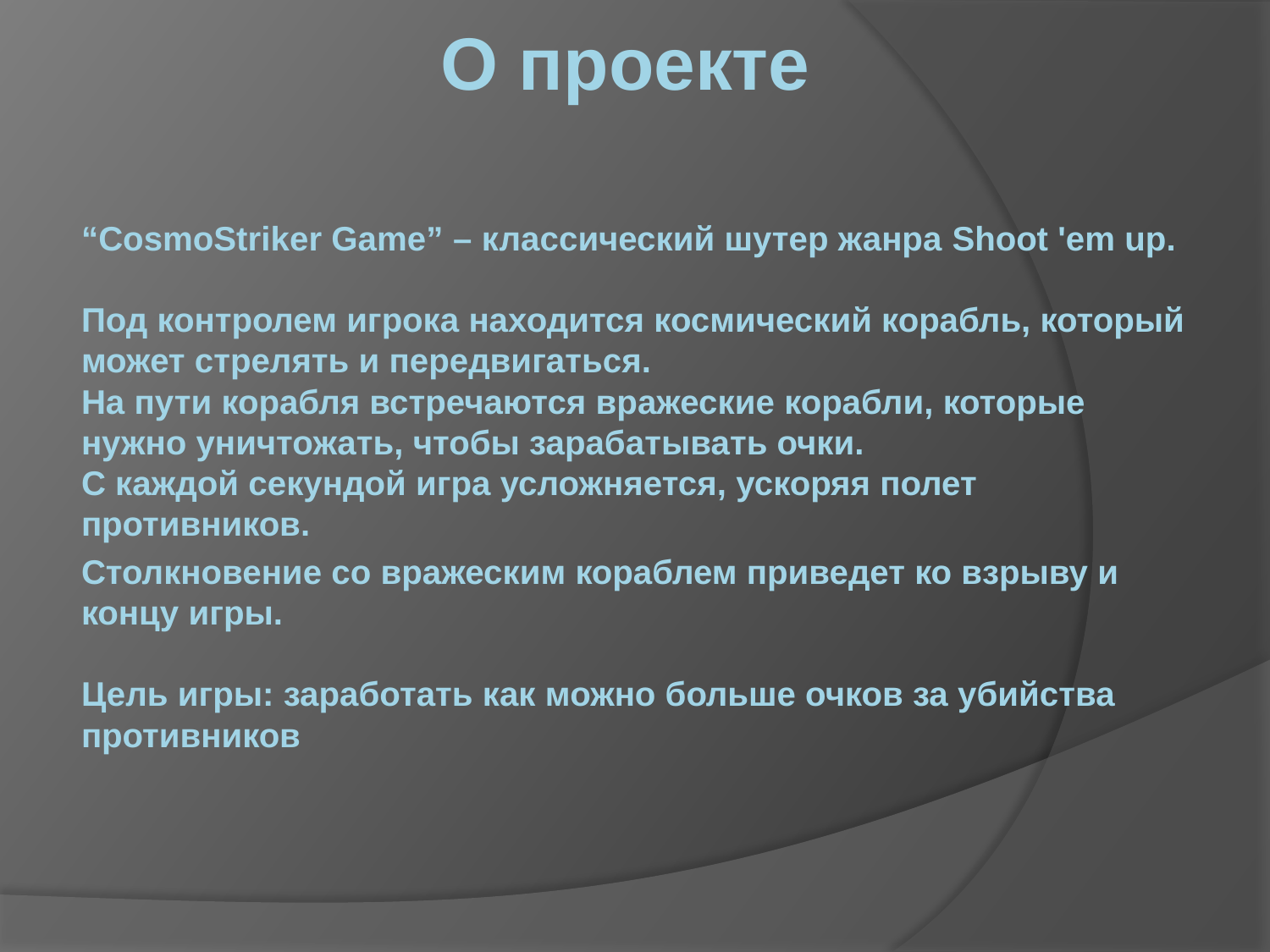

# О проекте
“CosmoStriker Game” – классический шутер жанра Shoot 'em up.
Под контролем игрока находится космический корабль, который может стрелять и передвигаться.
На пути корабля встречаются вражеские корабли, которые нужно уничтожать, чтобы зарабатывать очки.
С каждой секундой игра усложняется, ускоряя полет противников.
Столкновение со вражеским кораблем приведет ко взрыву и концу игры.
Цель игры: заработать как можно больше очков за убийства противников